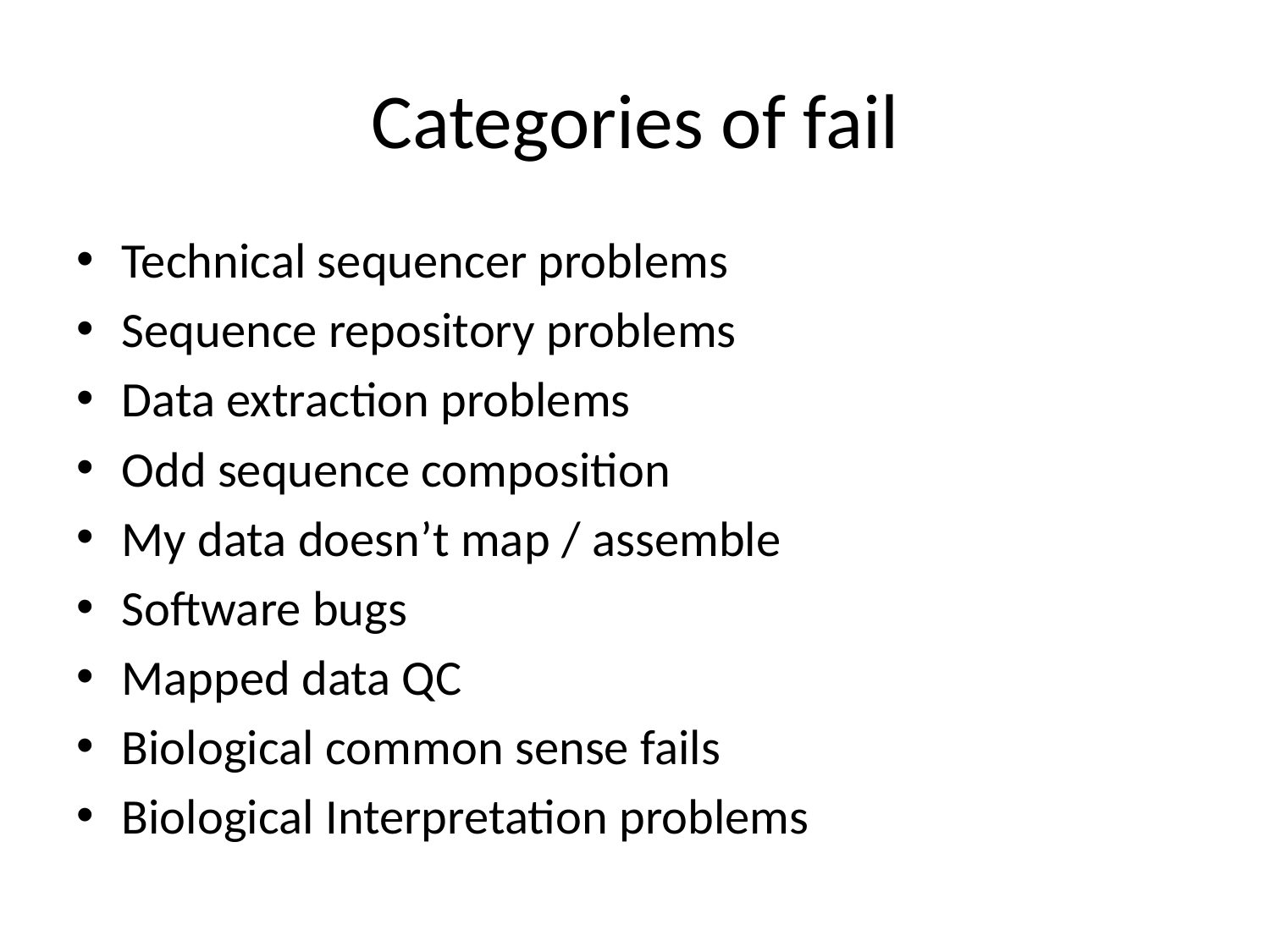

# Categories of fail
Technical sequencer problems
Sequence repository problems
Data extraction problems
Odd sequence composition
My data doesn’t map / assemble
Software bugs
Mapped data QC
Biological common sense fails
Biological Interpretation problems